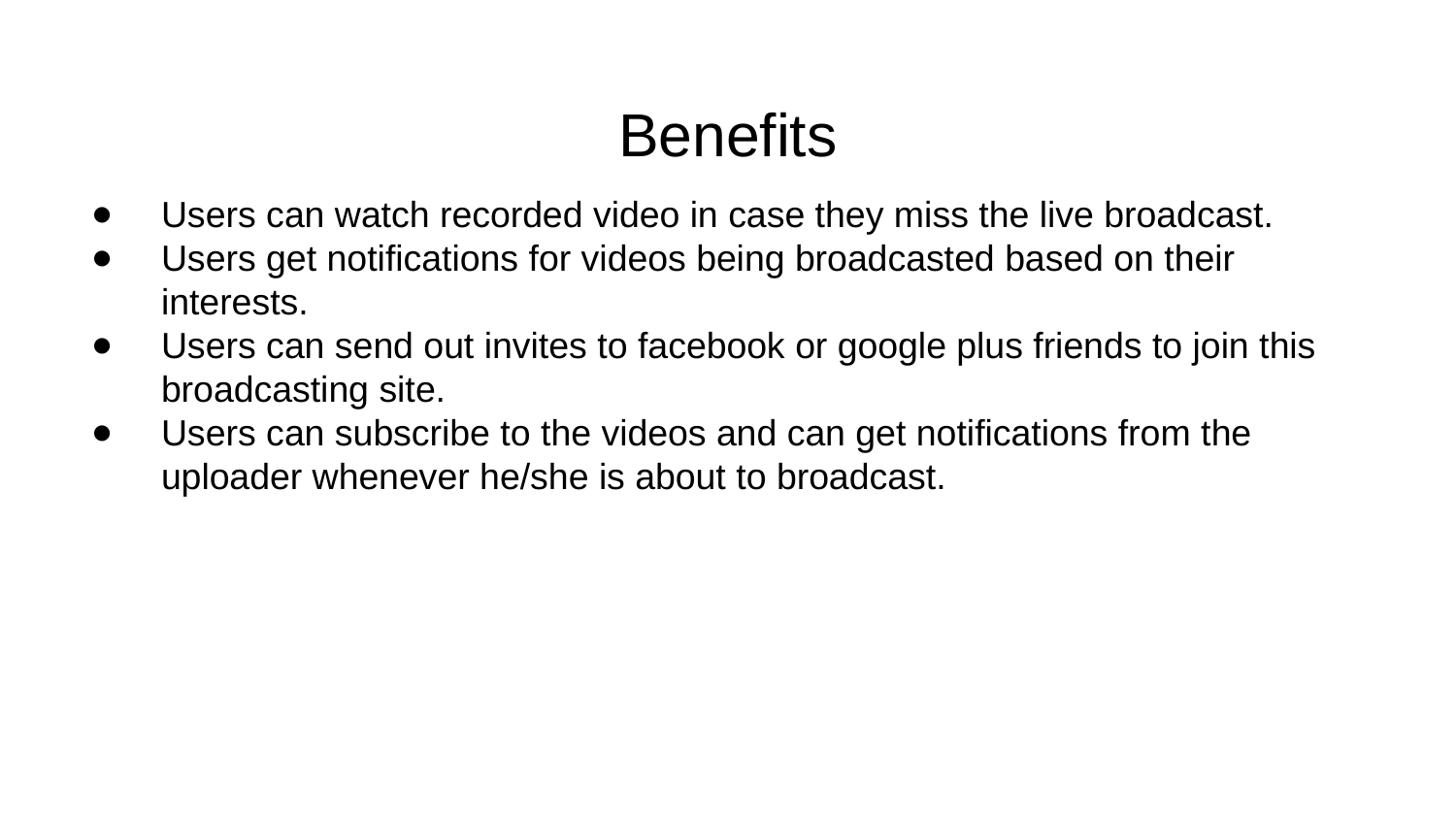

# Benefits
Users can watch recorded video in case they miss the live broadcast.
Users get notifications for videos being broadcasted based on their interests.
Users can send out invites to facebook or google plus friends to join this broadcasting site.
Users can subscribe to the videos and can get notifications from the uploader whenever he/she is about to broadcast.